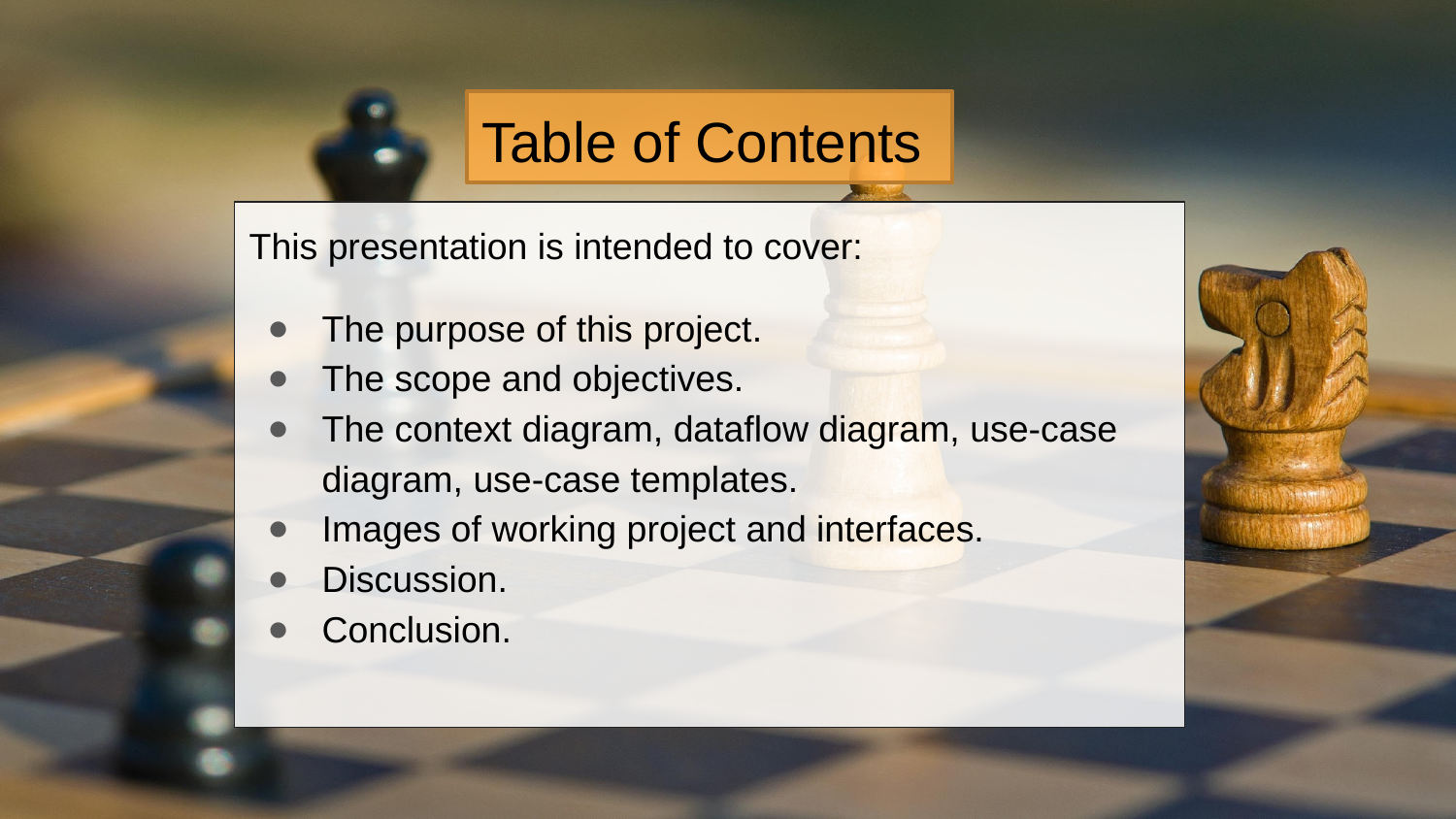

# Table of Contents
This presentation is intended to cover:
The purpose of this project.
The scope and objectives.
The context diagram, dataflow diagram, use-case diagram, use-case templates.
Images of working project and interfaces.
Discussion.
Conclusion.